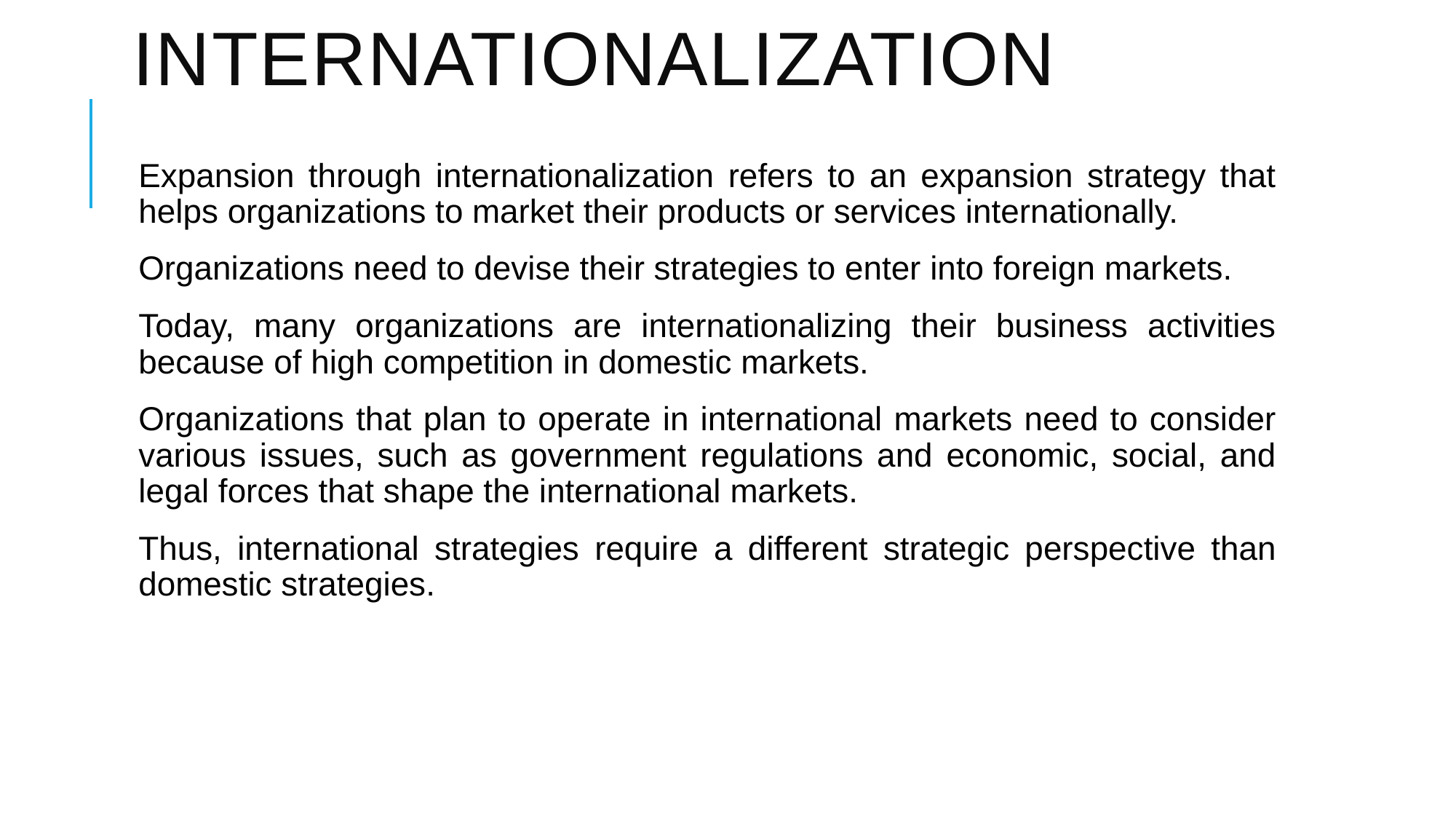

# Internationalization
Expansion through internationalization refers to an expansion strategy that helps organizations to market their products or services internationally.
Organizations need to devise their strategies to enter into foreign markets.
Today, many organizations are internationalizing their business activities because of high competition in domestic markets.
Organizations that plan to operate in international markets need to consider various issues, such as government regulations and economic, social, and legal forces that shape the international markets.
Thus, international strategies require a different strategic perspective than domestic strategies.